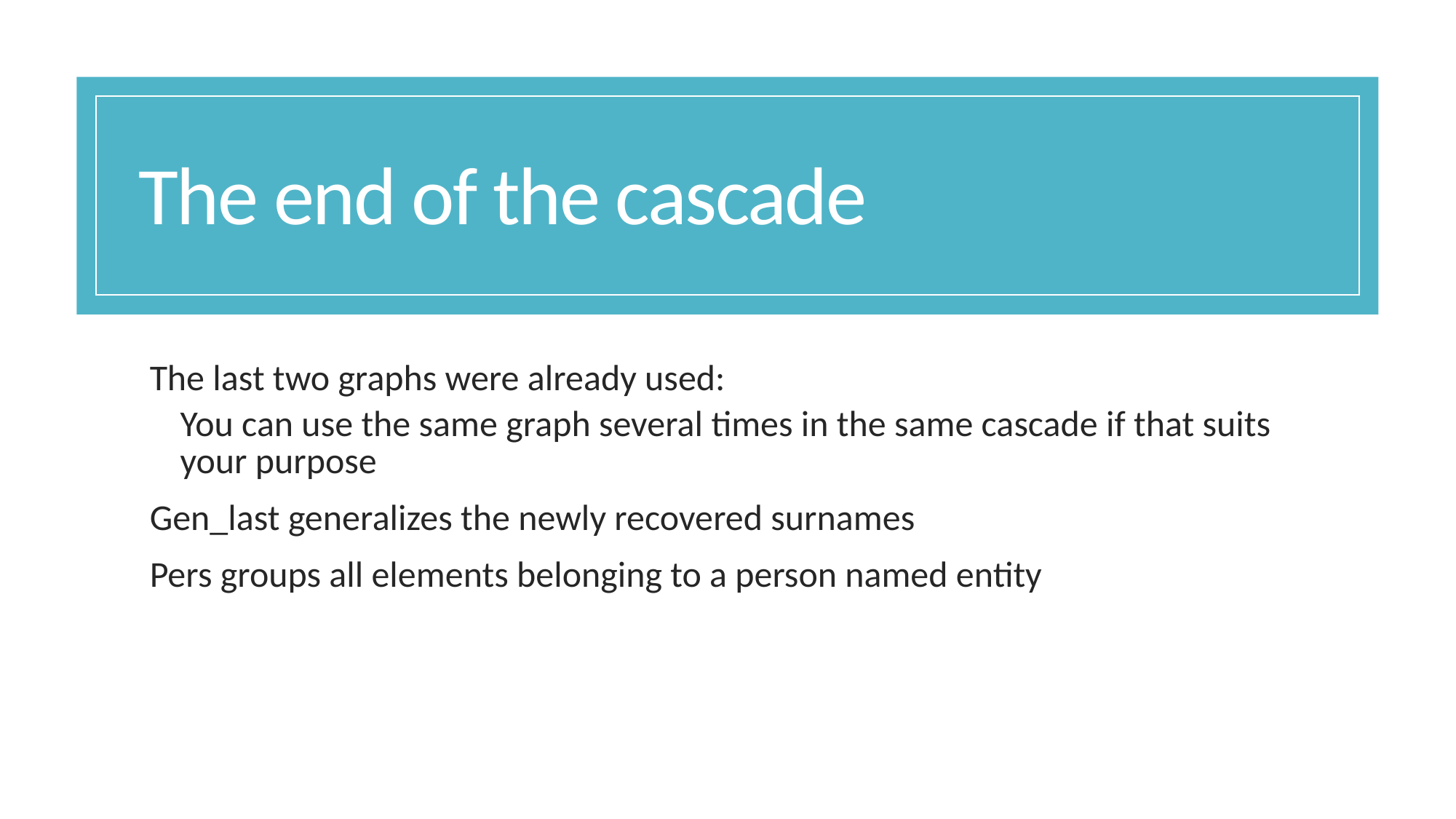

# The end of the cascade
The last two graphs were already used:
You can use the same graph several times in the same cascade if that suits your purpose
Gen_last generalizes the newly recovered surnames
Pers groups all elements belonging to a person named entity